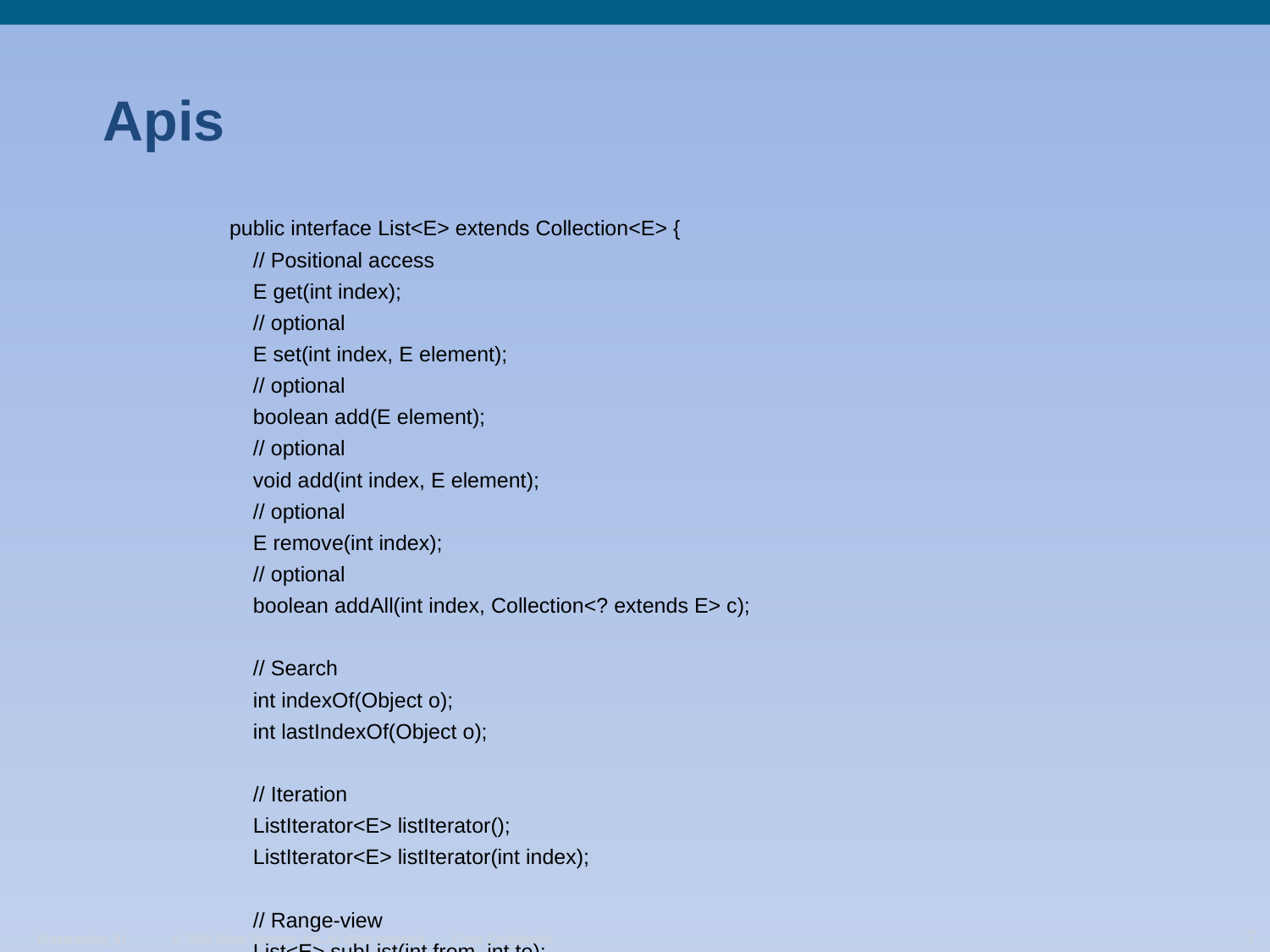

# Apis
public interface List<E> extends Collection<E> {
    // Positional access
    E get(int index);
    // optional
    E set(int index, E element);
    // optional
    boolean add(E element);
    // optional
    void add(int index, E element);
    // optional
    E remove(int index);
    // optional
    boolean addAll(int index, Collection<? extends E> c);

    // Search
    int indexOf(Object o);
    int lastIndexOf(Object o);

    // Iteration
    ListIterator<E> listIterator();
    ListIterator<E> listIterator(int index);

    // Range-view
    List<E> subList(int from, int to);
}